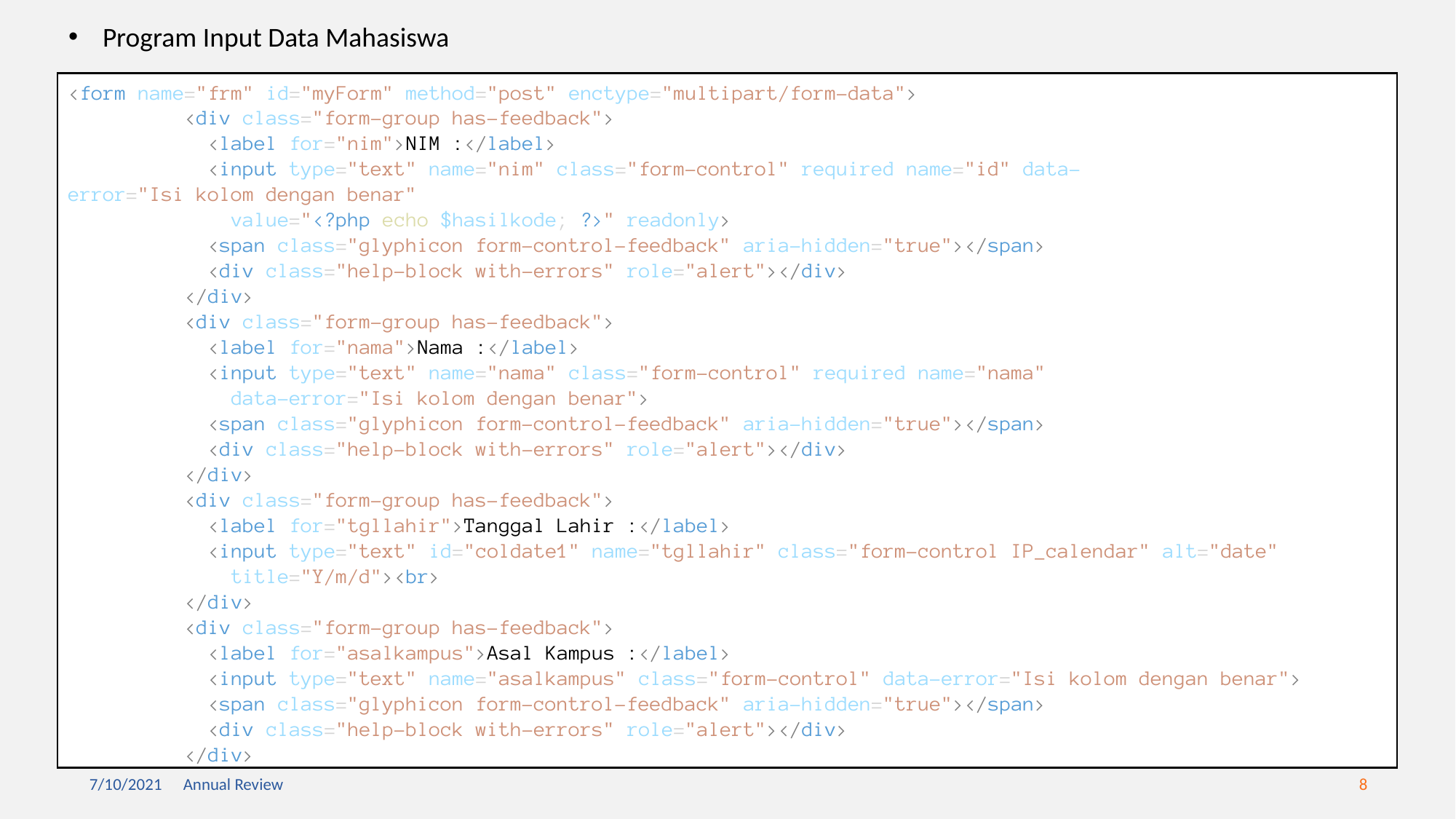

Program Input Data Mahasiswa

<form name="frm" id="myForm" method="post" enctype="multipart/form-data">
          <div class="form-group has-feedback">
            <label for="nim">NIM :</label>
            <input type="text" name="nim" class="form-control" required name="id" data-error="Isi kolom dengan benar"
              value="<?php echo $hasilkode; ?>" readonly>
            <span class="glyphicon form-control-feedback" aria-hidden="true"></span>
            <div class="help-block with-errors" role="alert"></div>
          </div>
          <div class="form-group has-feedback">
            <label for="nama">Nama :</label>
            <input type="text" name="nama" class="form-control" required name="nama"
              data-error="Isi kolom dengan benar">
            <span class="glyphicon form-control-feedback" aria-hidden="true"></span>
            <div class="help-block with-errors" role="alert"></div>
          </div>
          <div class="form-group has-feedback">
            <label for="tgllahir">Tanggal Lahir :</label>
            <input type="text" id="coldate1" name="tgllahir" class="form-control IP_calendar" alt="date"
              title="Y/m/d"><br>
          </div>
          <div class="form-group has-feedback">
            <label for="asalkampus">Asal Kampus :</label>
            <input type="text" name="asalkampus" class="form-control" data-error="Isi kolom dengan benar">
            <span class="glyphicon form-control-feedback" aria-hidden="true"></span>
            <div class="help-block with-errors" role="alert"></div>
          </div>